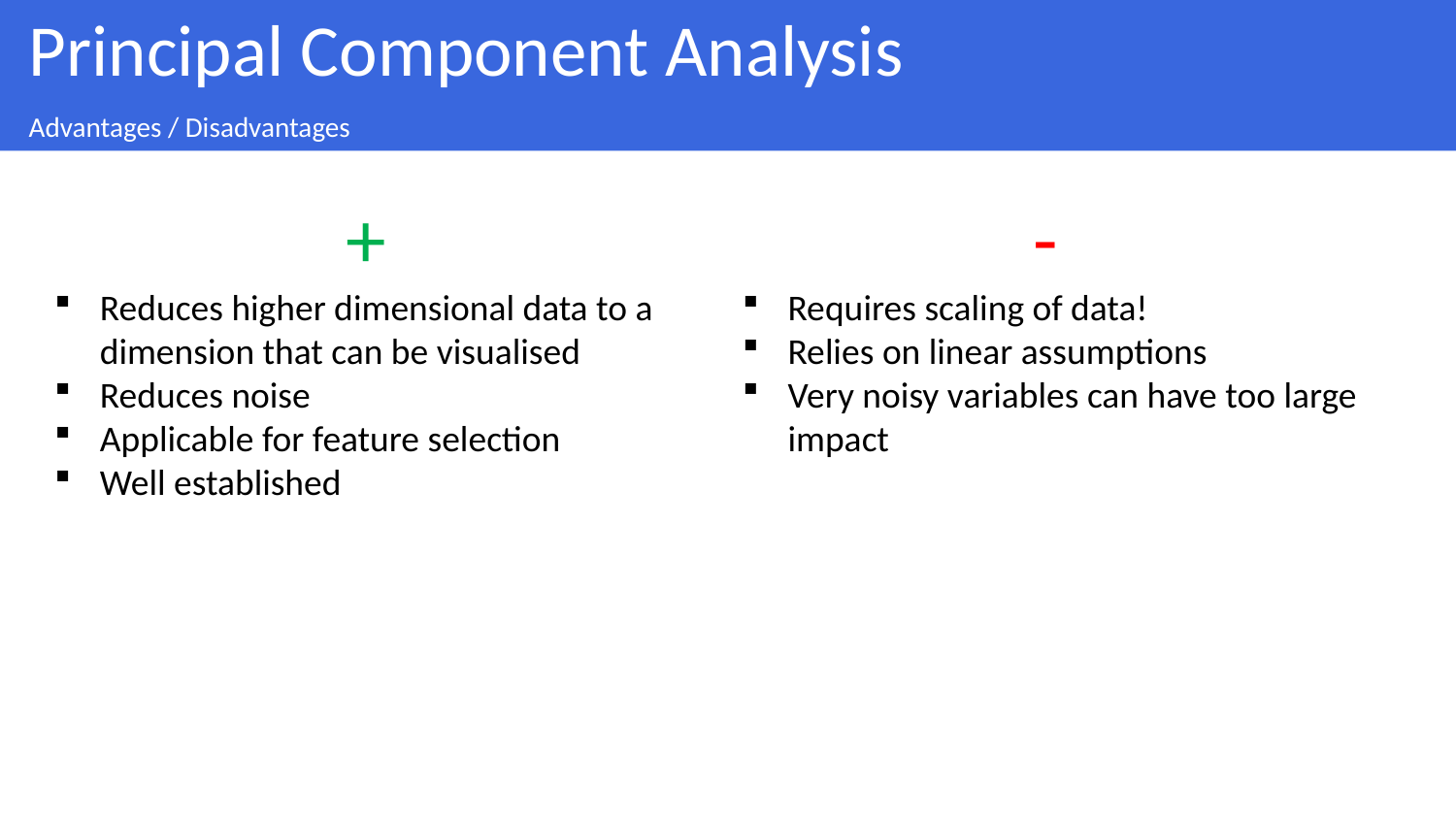

Principal Component Analysis
Advantages / Disadvantages
		+
Reduces higher dimensional data to a dimension that can be visualised
Reduces noise
Applicable for feature selection
Well established

		-
Requires scaling of data!
Relies on linear assumptions
Very noisy variables can have too large impact